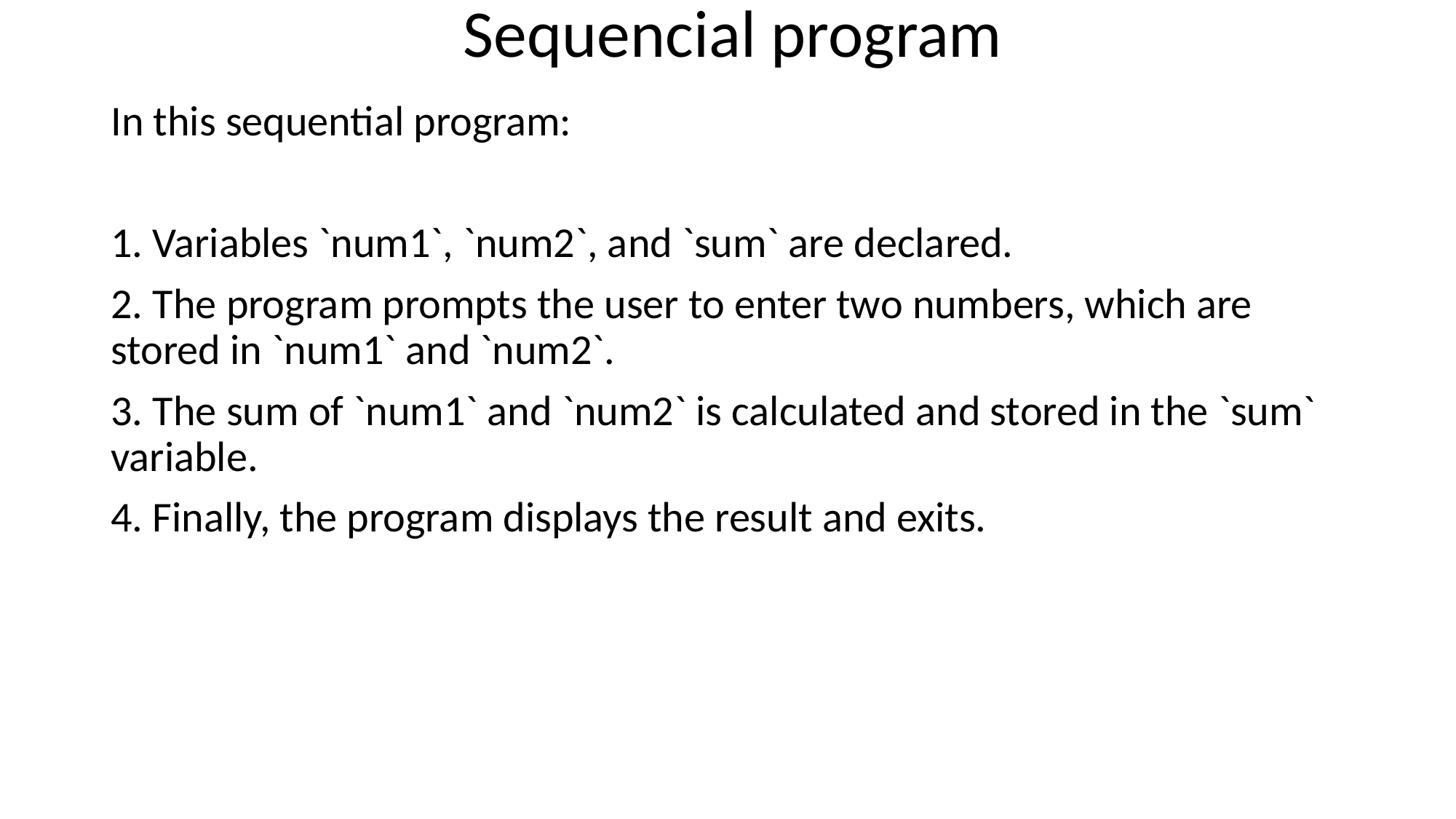

# Sequencial program
In this sequential program:

1. Variables `num1`, `num2`, and `sum` are declared.
2. The program prompts the user to enter two numbers, which are stored in `num1` and `num2`.
3. The sum of `num1` and `num2` is calculated and stored in the `sum` variable.
4. Finally, the program displays the result and exits.